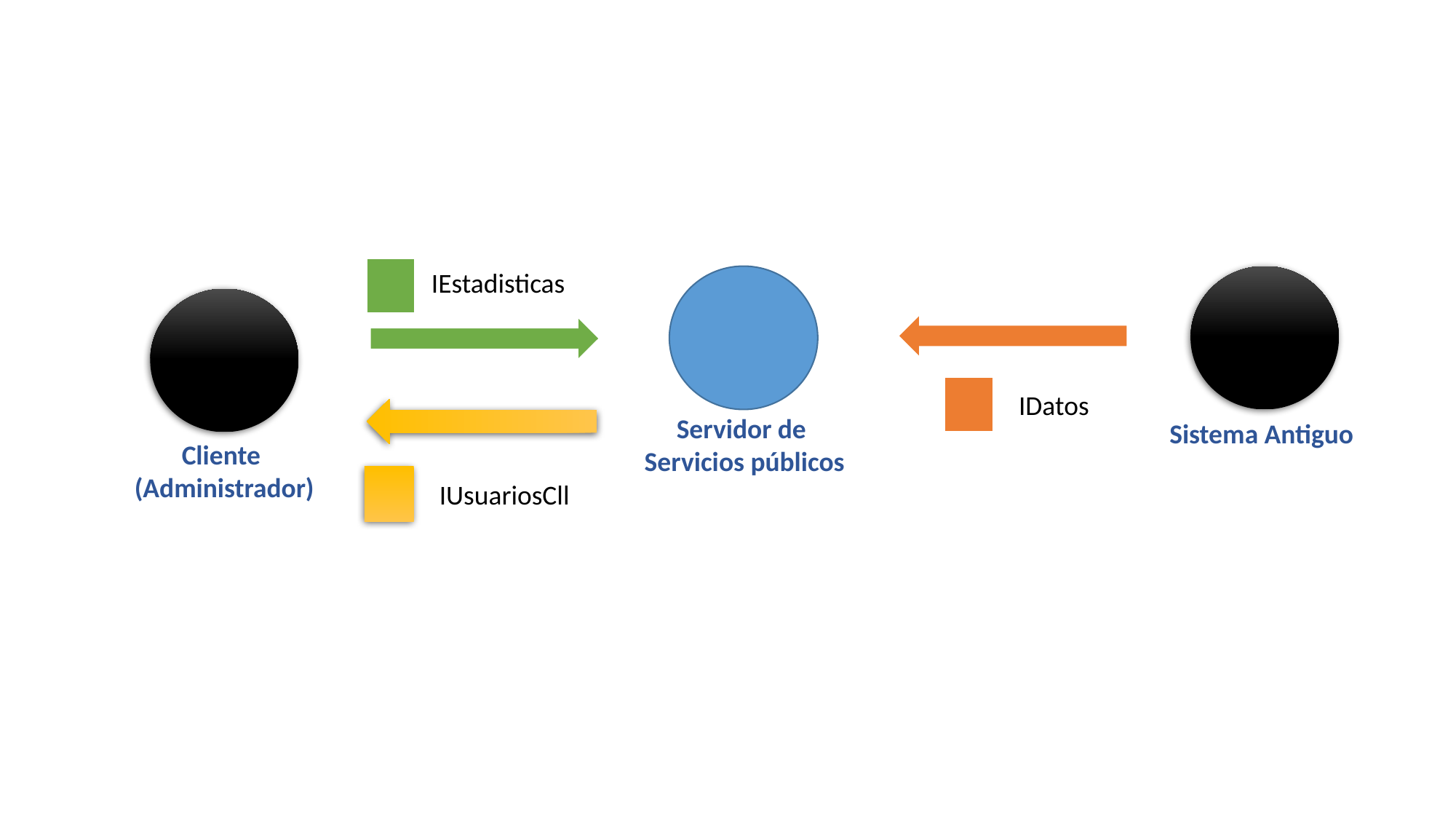

IEstadisticas

IDatos
Servidor de
Servicios públicos
Sistema Antiguo
Cliente
(Administrador)

IUsuariosCll